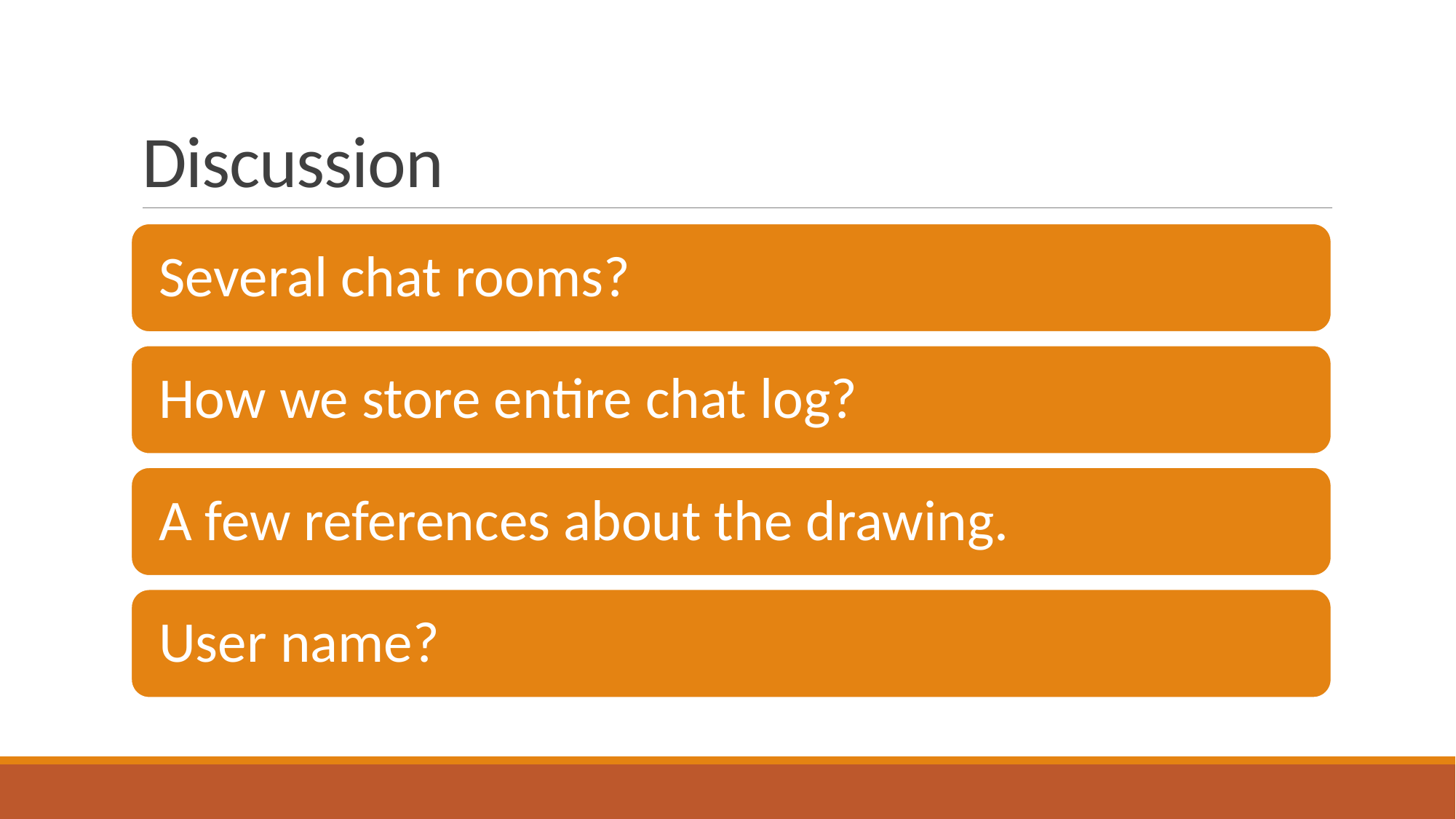

# Discussion
Several chat rooms?
How we store entire chat log?
A few references about the drawing.
User name?